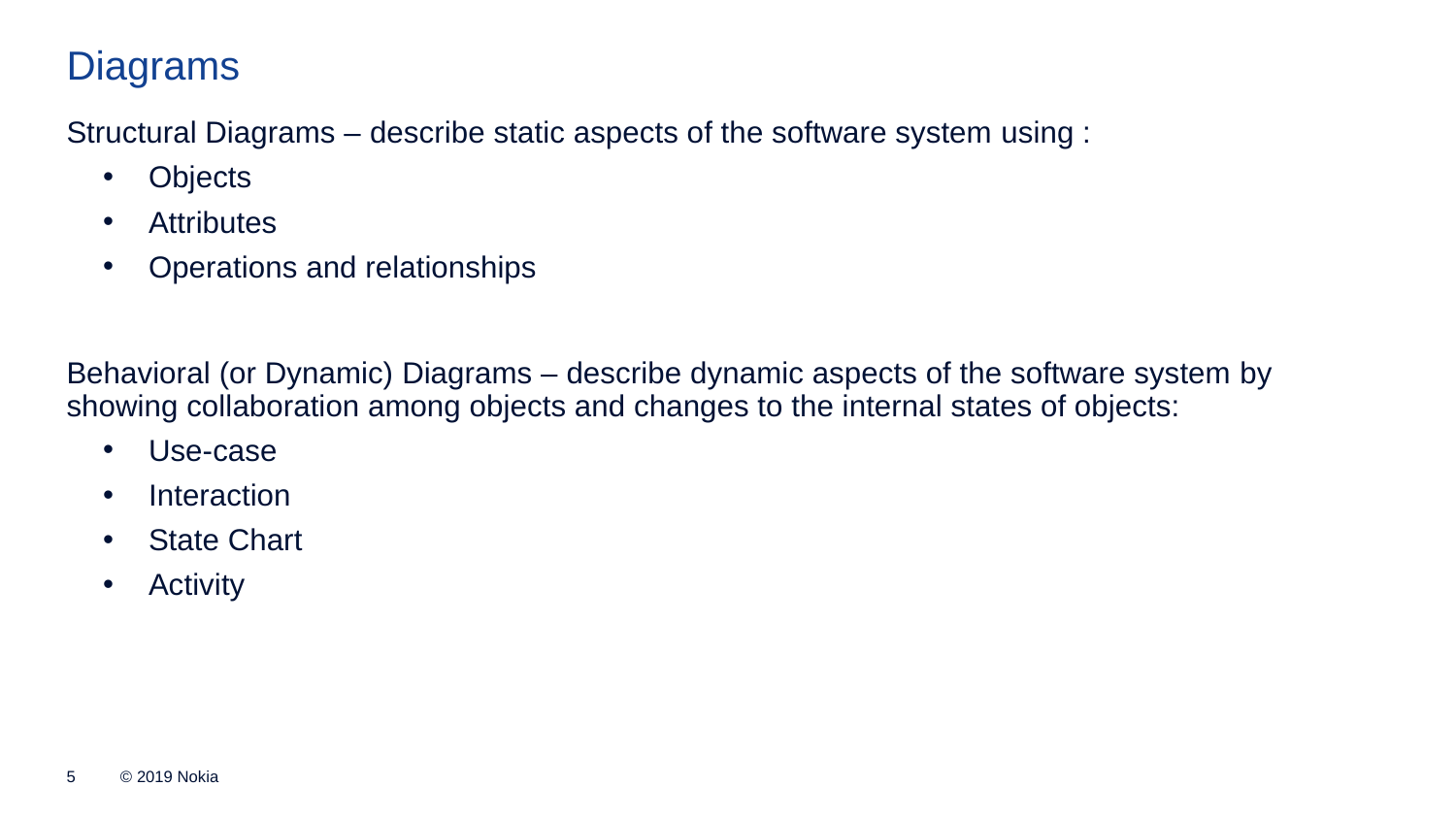

Diagrams
Structural Diagrams – describe static aspects of the software system using :
Objects
Attributes
Operations and relationships

Behavioral (or Dynamic) Diagrams – describe dynamic aspects of the software system by showing collaboration among objects and changes to the internal states of objects:
Use-case
Interaction
State Chart
Activity